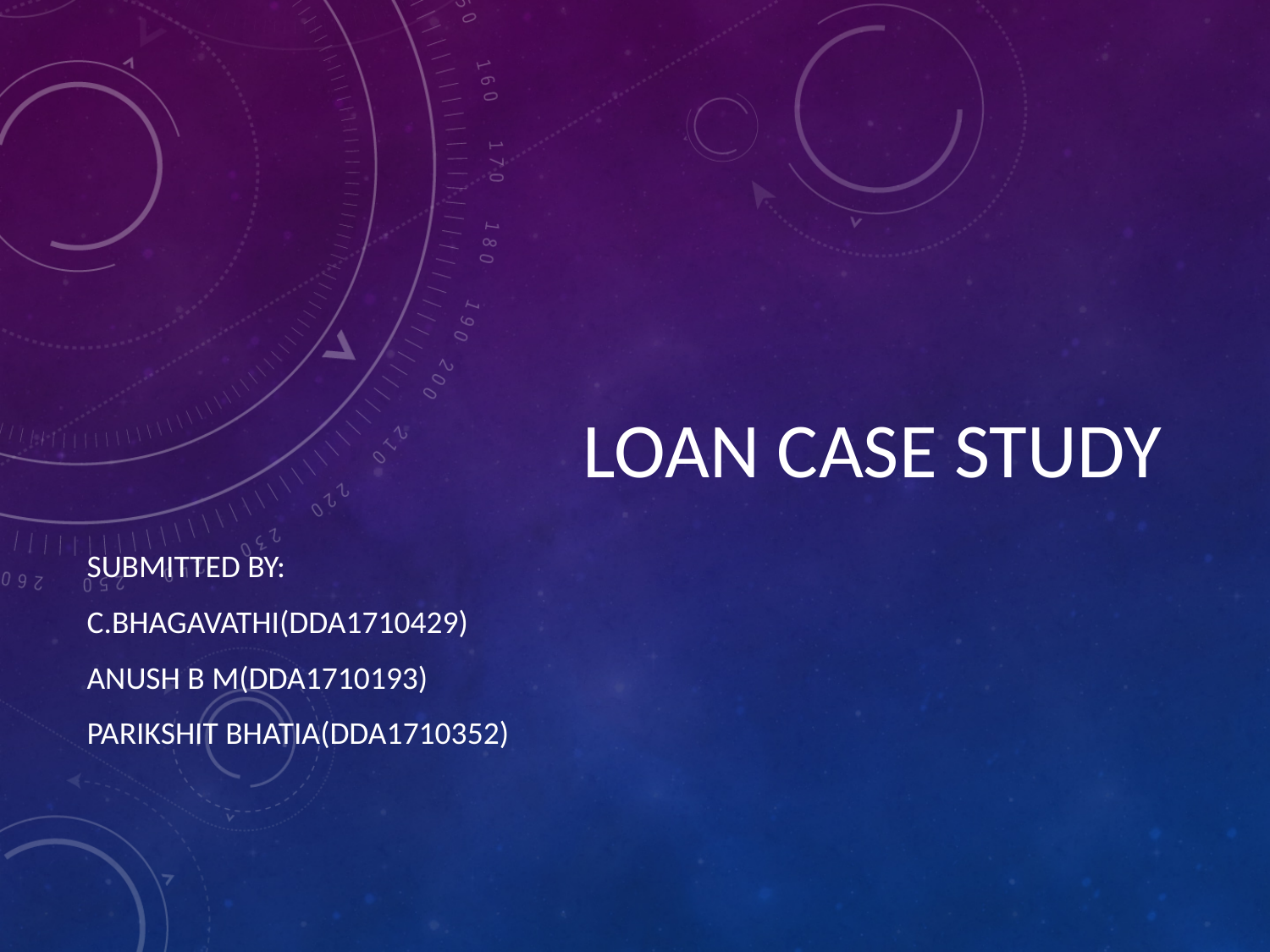

# LOAN CASE STUDY
Submitted By:
C.BHAGAVATHI(DDA1710429)
Anush B M(DDA1710193)
Parikshit Bhatia(DDA1710352)